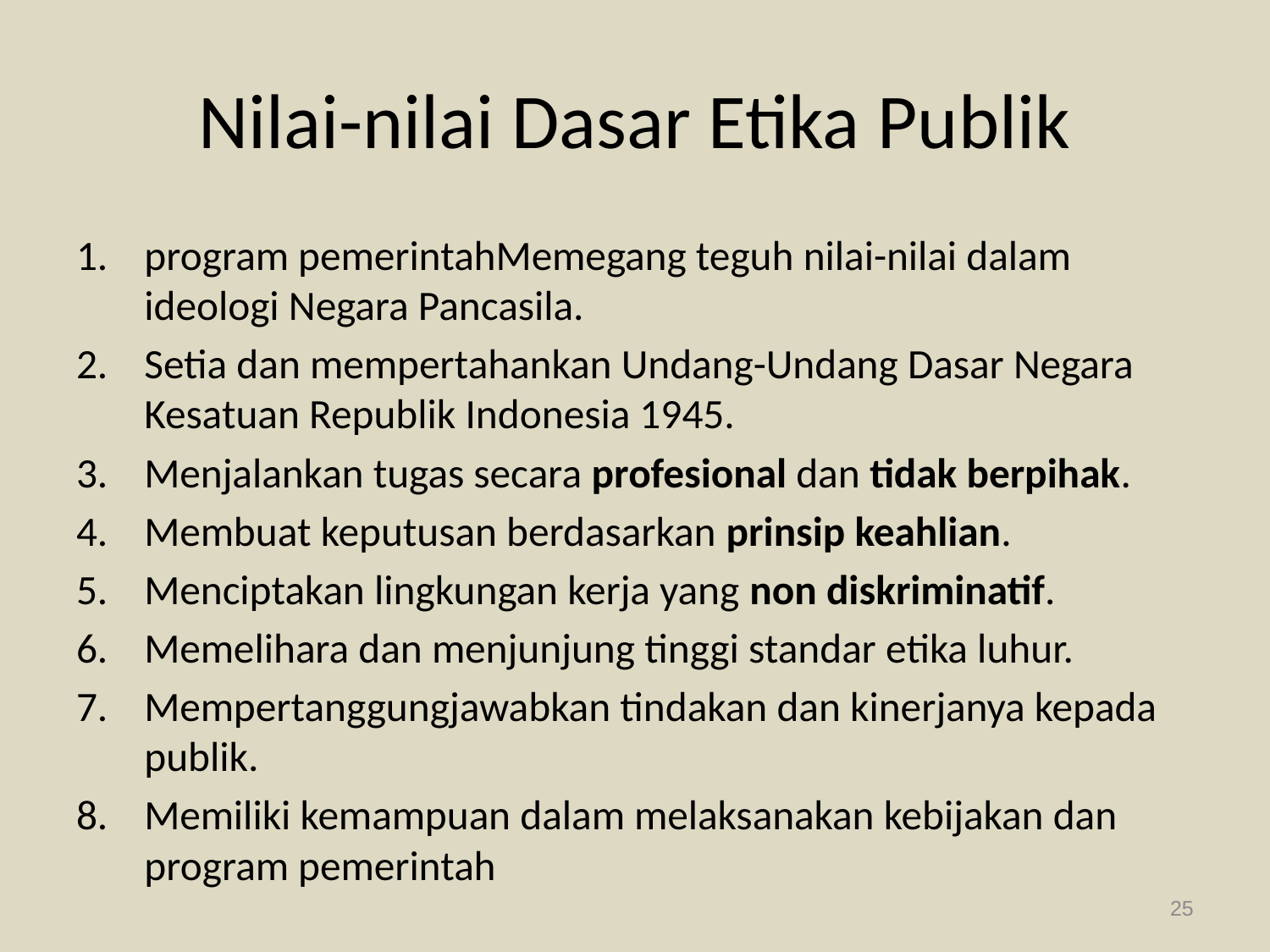

# Nilai-nilai Dasar Etika Publik
program pemerintahMemegang teguh nilai-nilai dalam ideologi Negara Pancasila.
Setia dan mempertahankan Undang-Undang Dasar Negara Kesatuan Republik Indonesia 1945.
Menjalankan tugas secara profesional dan tidak berpihak.
Membuat keputusan berdasarkan prinsip keahlian.
Menciptakan lingkungan kerja yang non diskriminatif.
Memelihara dan menjunjung tinggi standar etika luhur.
Mempertanggungjawabkan tindakan dan kinerjanya kepada publik.
Memiliki kemampuan dalam melaksanakan kebijakan dan program pemerintah

25